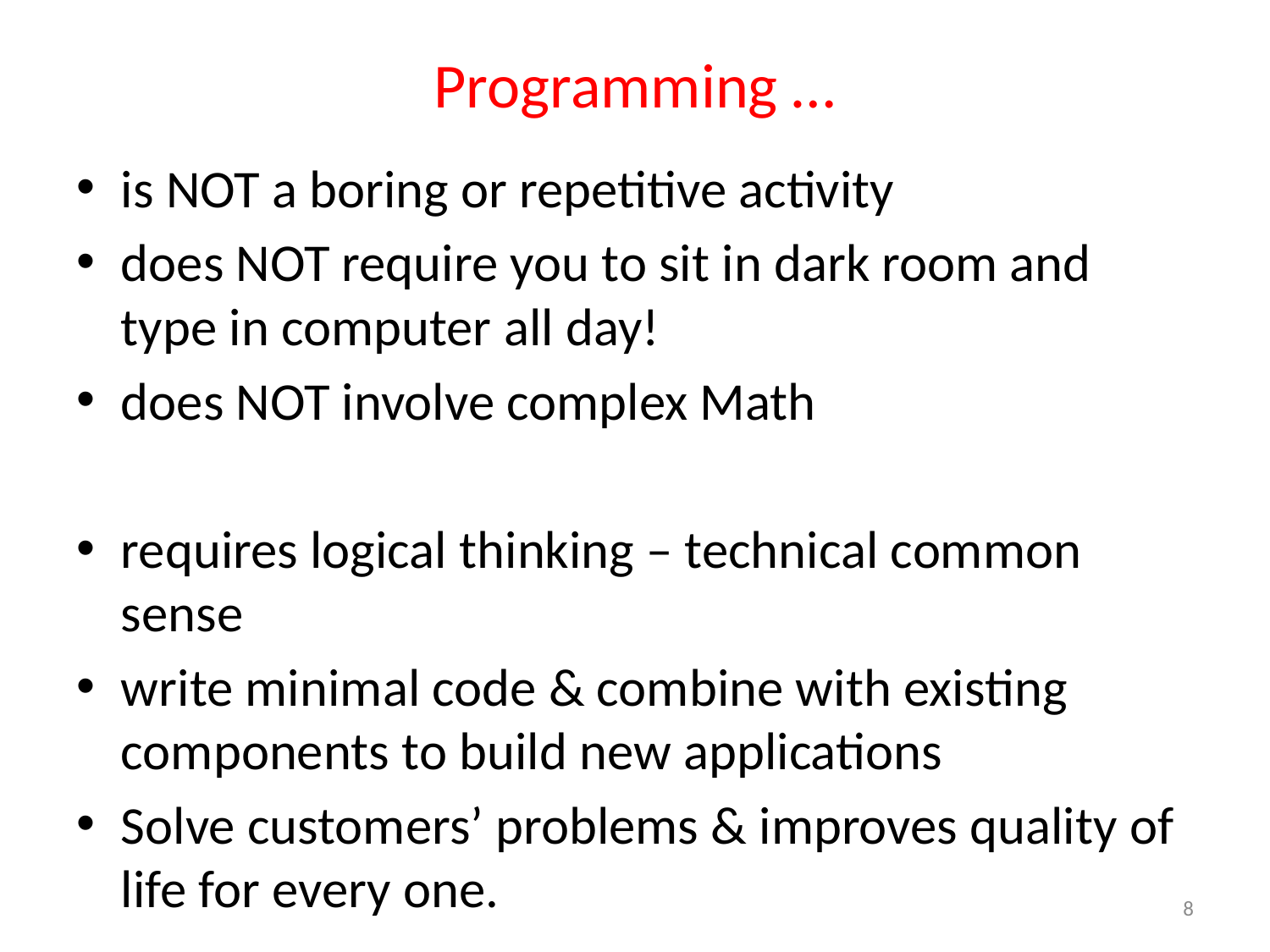

# Programming …
is NOT a boring or repetitive activity
does NOT require you to sit in dark room and type in computer all day!
does NOT involve complex Math

requires logical thinking – technical common sense
write minimal code & combine with existing components to build new applications
Solve customers’ problems & improves quality of life for every one.
8